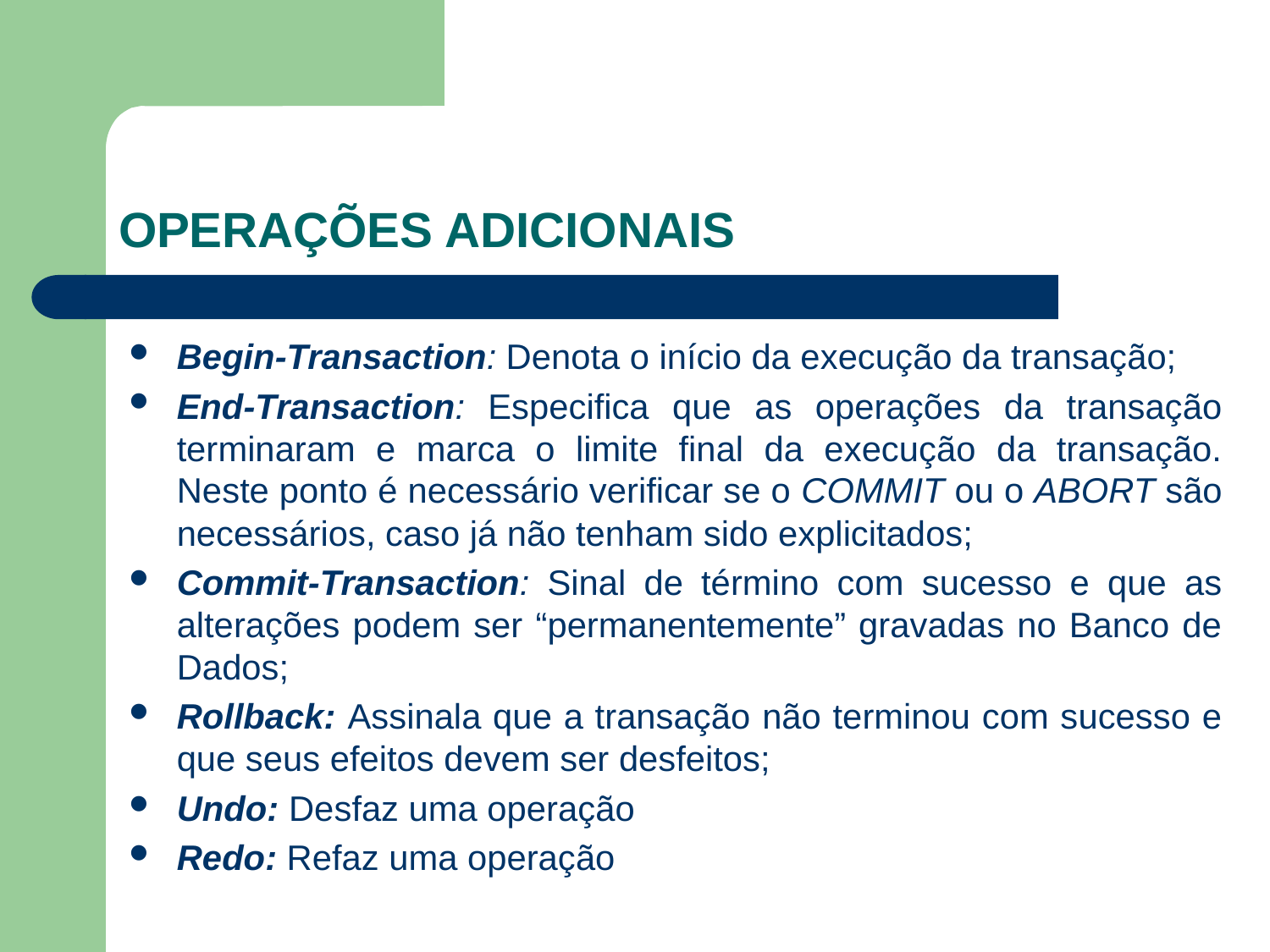

# OPERAÇÕES ADICIONAIS
Begin-Transaction: Denota o início da execução da transação;
End-Transaction: Especifica que as operações da transação terminaram e marca o limite final da execução da transação. Neste ponto é necessário verificar se o COMMIT ou o ABORT são necessários, caso já não tenham sido explicitados;
Commit-Transaction: Sinal de término com sucesso e que as alterações podem ser “permanentemente” gravadas no Banco de Dados;
Rollback: Assinala que a transação não terminou com sucesso e que seus efeitos devem ser desfeitos;
Undo: Desfaz uma operação
Redo: Refaz uma operação